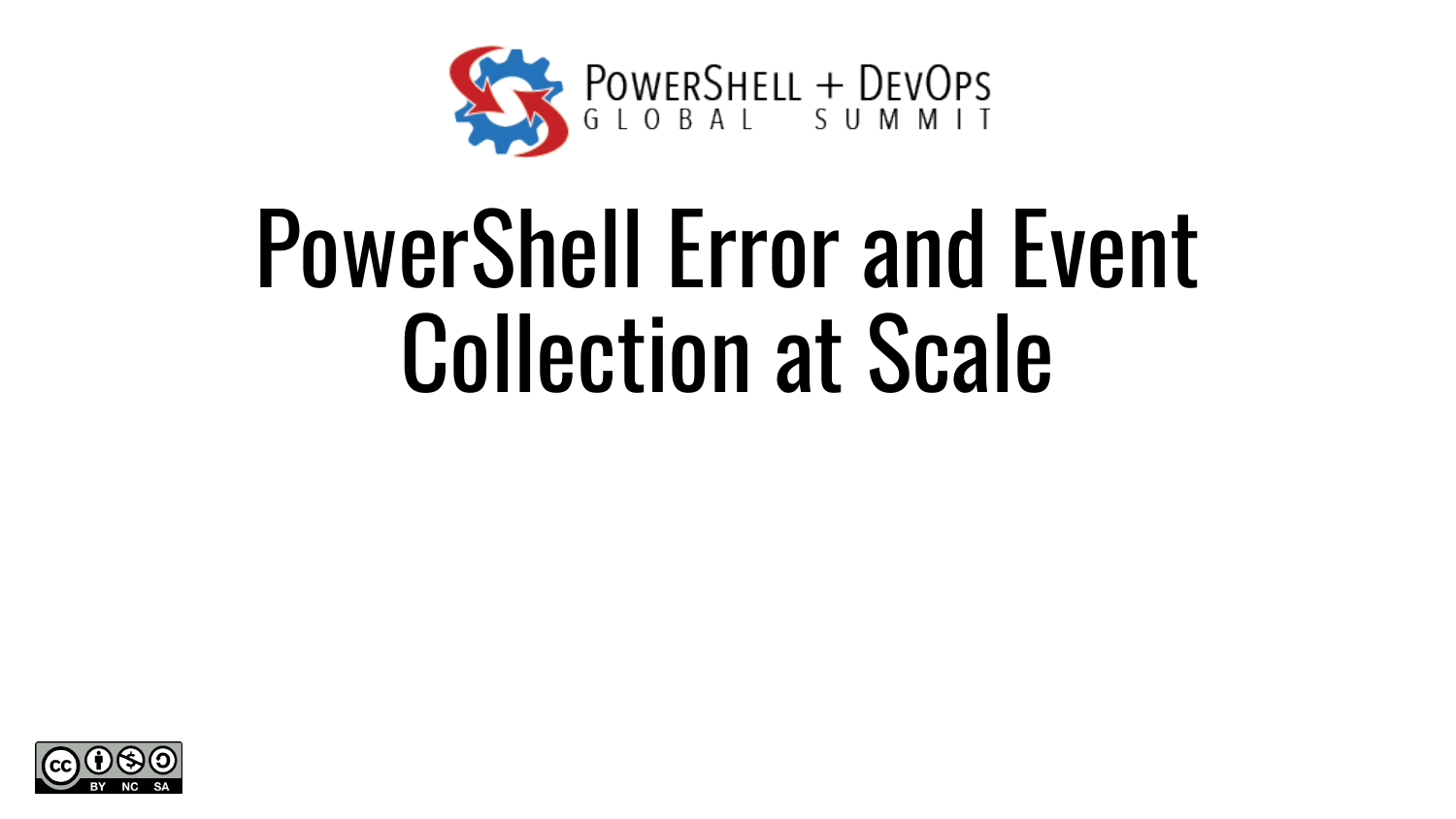

# PowerShell Error and Event Collection at Scale